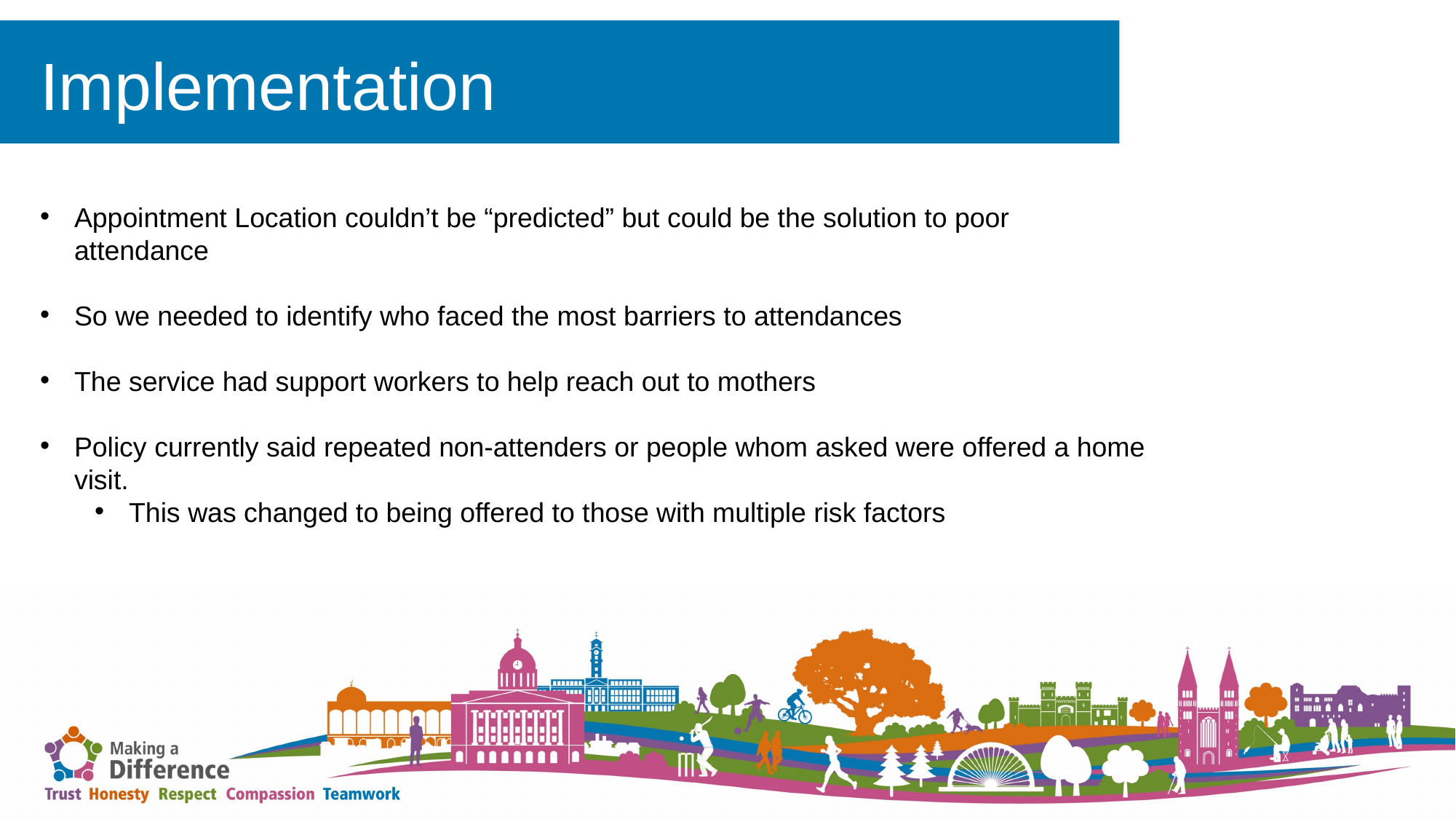

# Implementation

Appointment Location couldn’t be “predicted” but could be the solution to poor attendance

So we needed to identify who faced the most barriers to attendances

The service had support workers to help reach out to mothers

Policy currently said repeated non-attenders or people whom asked were offered a home visit.
This was changed to being offered to those with multiple risk factors